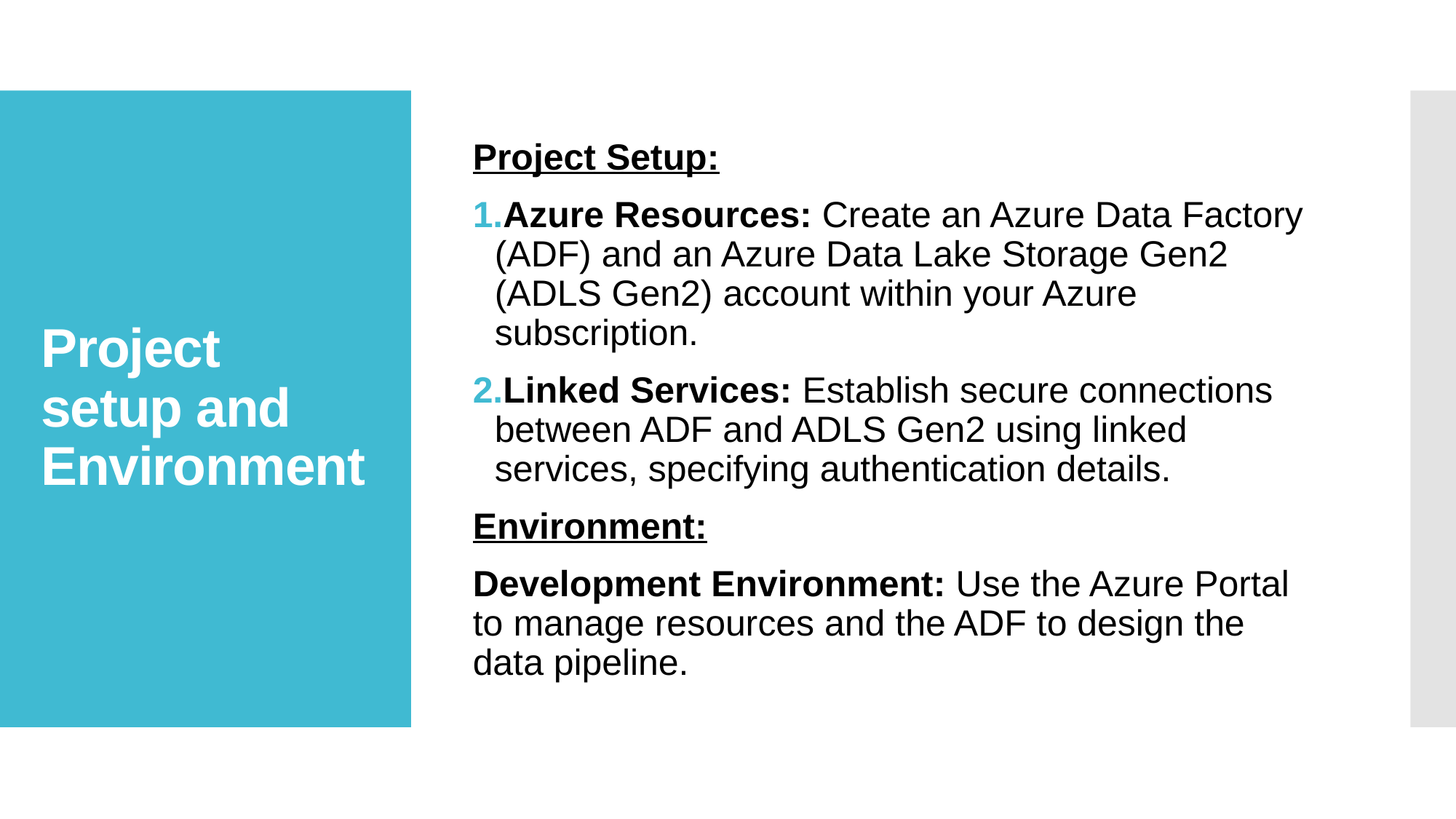

Project Setup:
Azure Resources: Create an Azure Data Factory (ADF) and an Azure Data Lake Storage Gen2 (ADLS Gen2) account within your Azure subscription.
Linked Services: Establish secure connections between ADF and ADLS Gen2 using linked services, specifying authentication details.
Environment:
Development Environment: Use the Azure Portal to manage resources and the ADF to design the data pipeline.

# Project setup and Environment